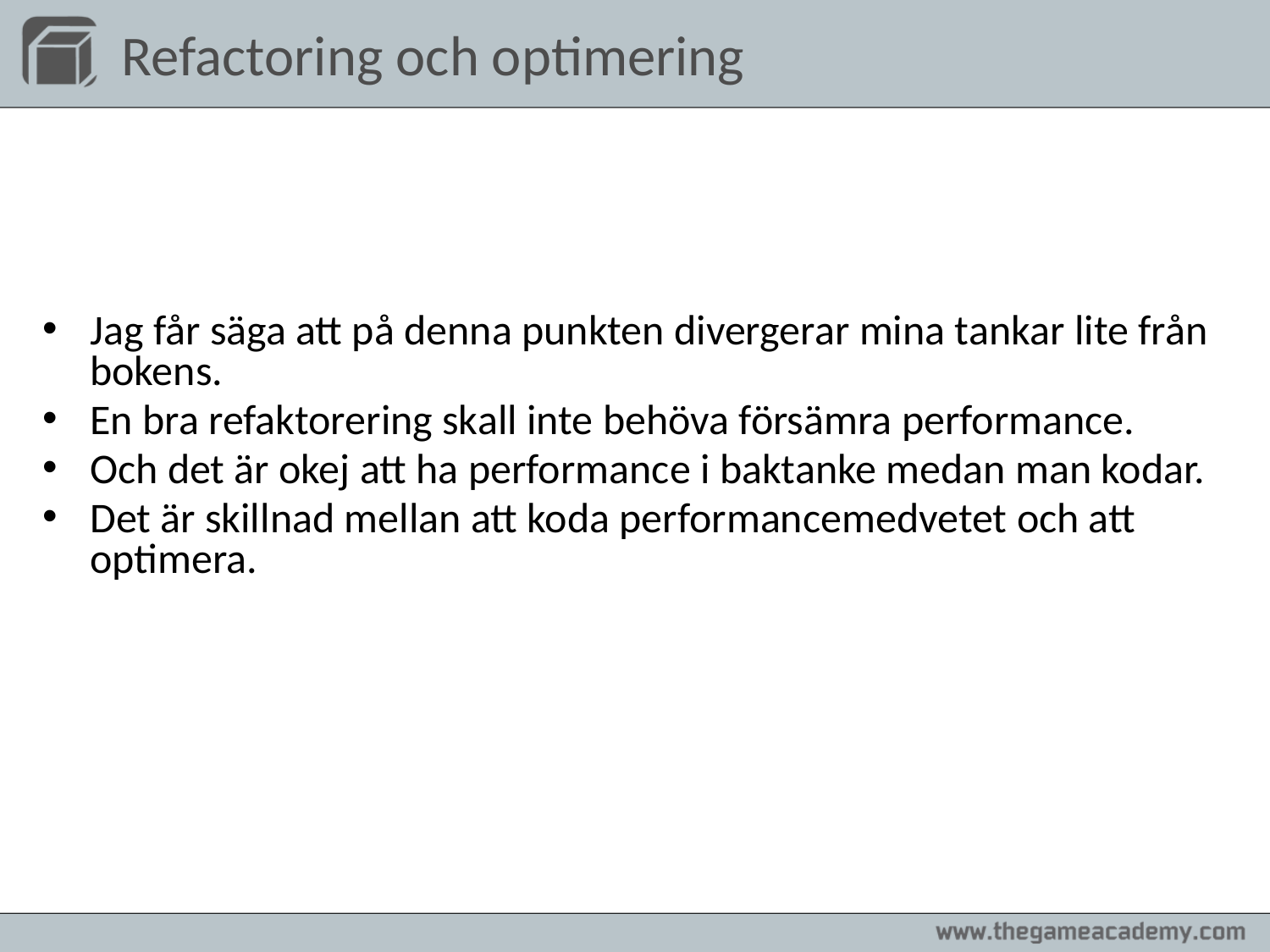

# Refactoring och optimering

Jag får säga att på denna punkten divergerar mina tankar lite från bokens.
En bra refaktorering skall inte behöva försämra performance.
Och det är okej att ha performance i baktanke medan man kodar.
Det är skillnad mellan att koda performancemedvetet och att optimera.